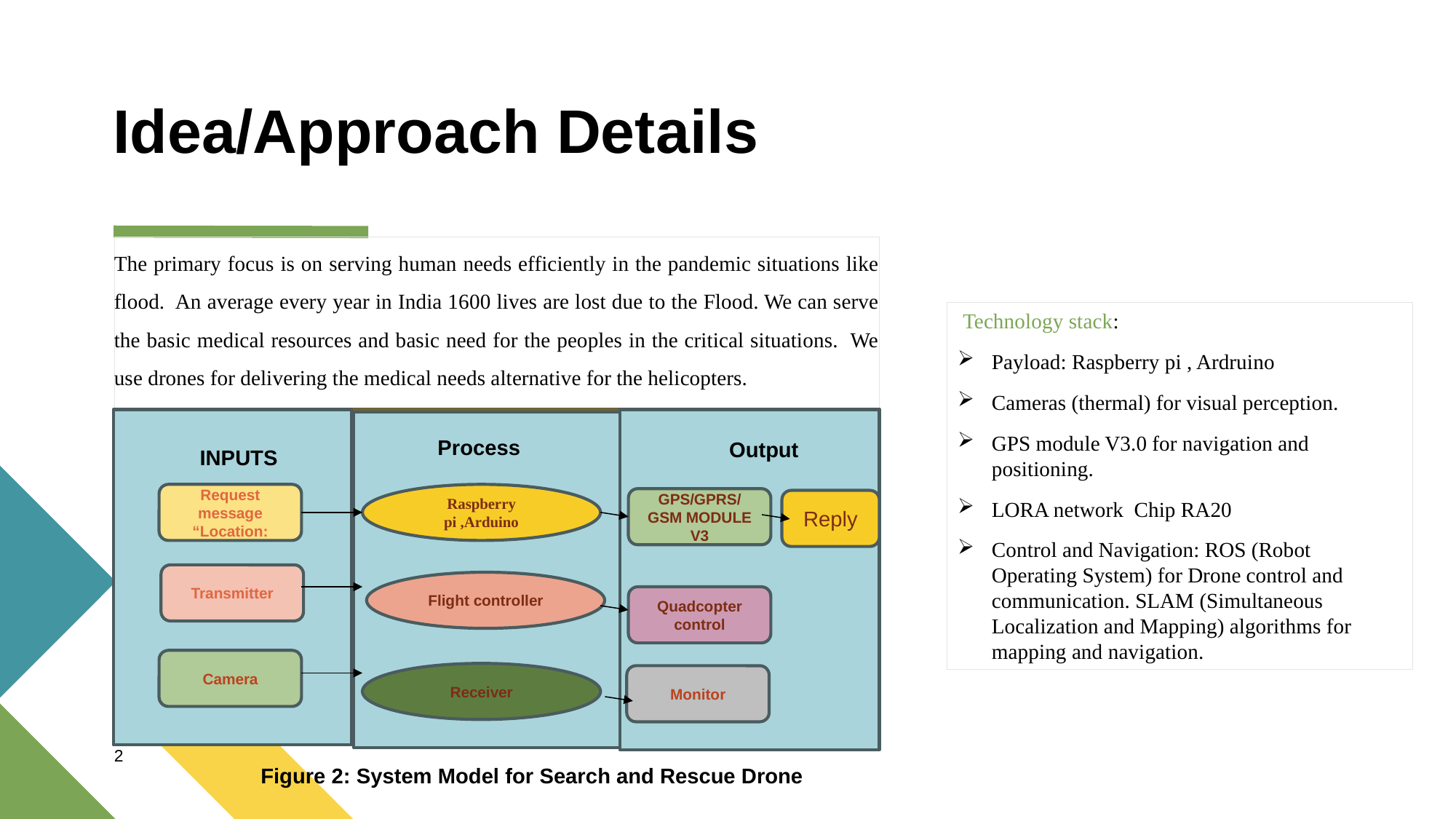

# Idea/Approach Details
The primary focus is on serving human needs efficiently in the pandemic situations like flood.  An average every year in India 1600 lives are lost due to the Flood. We can serve the basic medical resources and basic need for the peoples in the critical situations.  We use drones for delivering the medical needs alternative for the helicopters.

 Technology stack:
Payload: Raspberry pi , Ardruino
Cameras (thermal) for visual perception.
GPS module V3.0 for navigation and positioning.
LORA network  Chip RA20
Control and Navigation: ROS (Robot Operating System) for Drone control and communication. SLAM (Simultaneous Localization and Mapping) algorithms for mapping and navigation.
INput

Process
Output
INPUTS
Request message “Location:
Raspberry pi ,Arduino
GPS/GPRS/GSM MODULE V3
Reply
Transmitter
Flight controller
Quadcopter control
Camera
Receiver
Monitor
2
Figure 2: System Model for Search and Rescue Drone